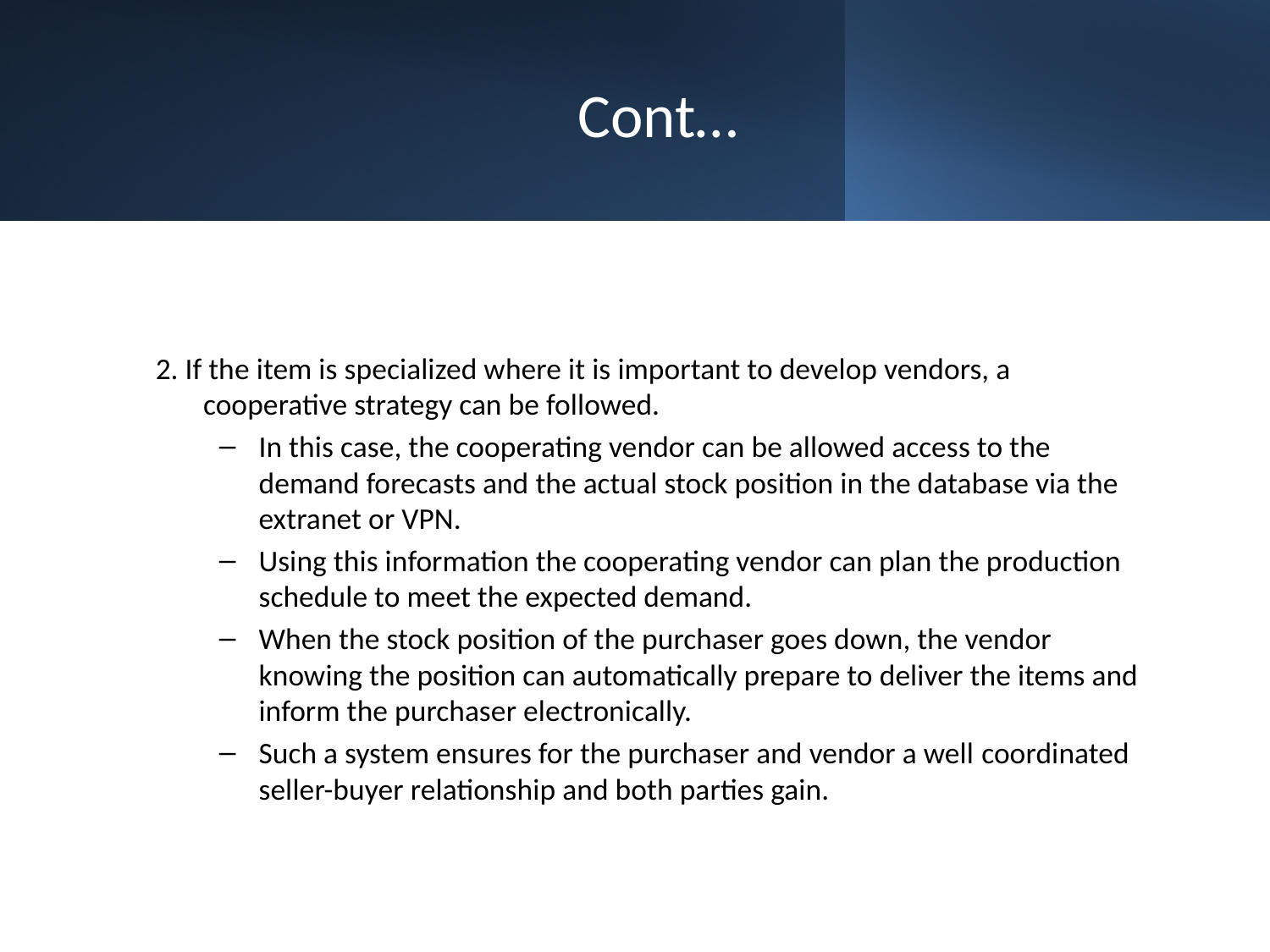

# Cont…
2. If the item is specialized where it is important to develop vendors, a cooperative strategy can be followed.
In this case, the cooperating vendor can be allowed access to the demand forecasts and the actual stock position in the database via the extranet or VPN.
Using this information the cooperating vendor can plan the production schedule to meet the expected demand.
When the stock position of the purchaser goes down, the vendor knowing the position can automatically prepare to deliver the items and inform the purchaser electronically.
Such a system ensures for the purchaser and vendor a well­ coordinated seller-buyer relationship and both parties gain.